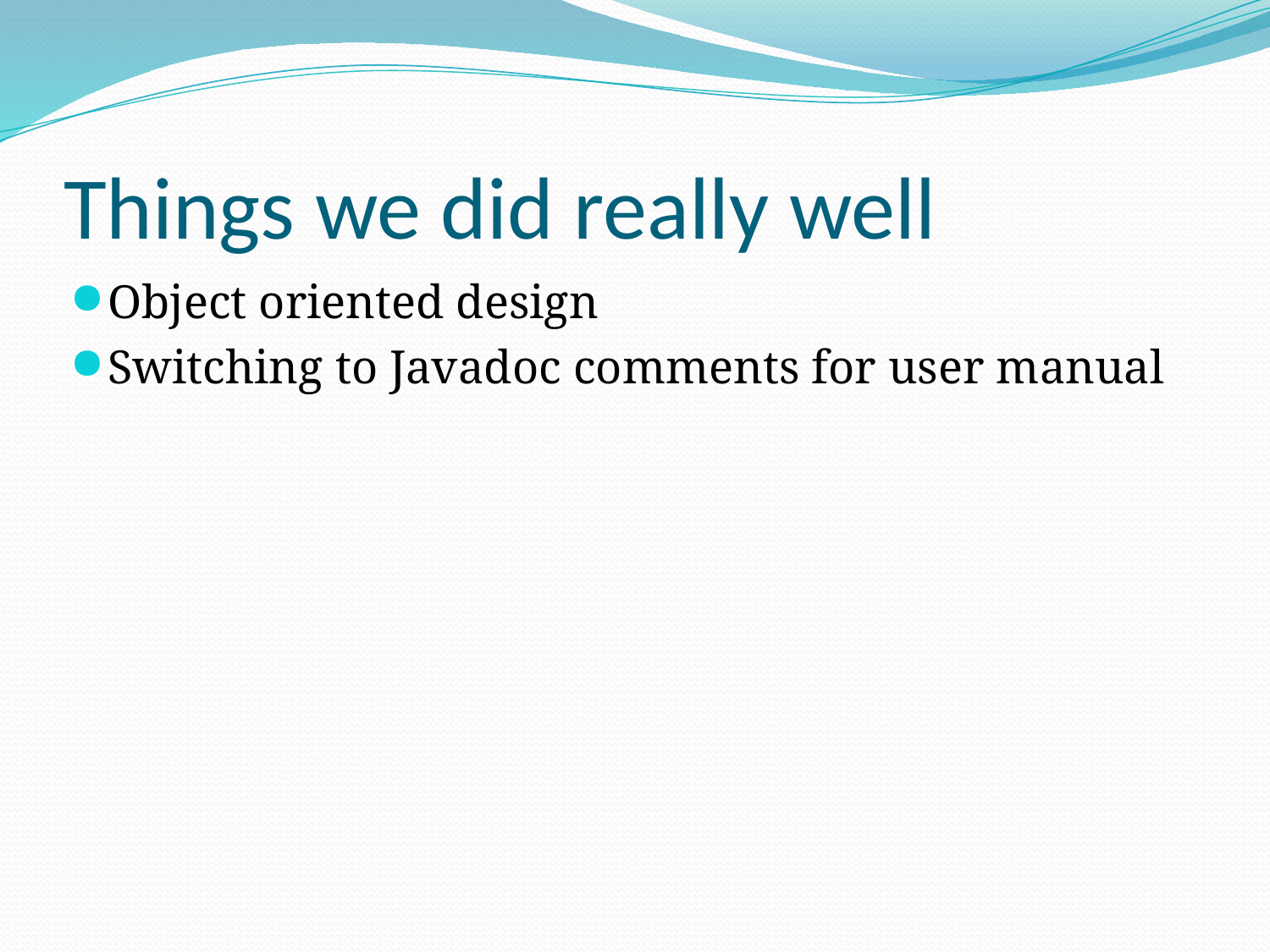

# Things we did really well
Object oriented design
Switching to Javadoc comments for user manual